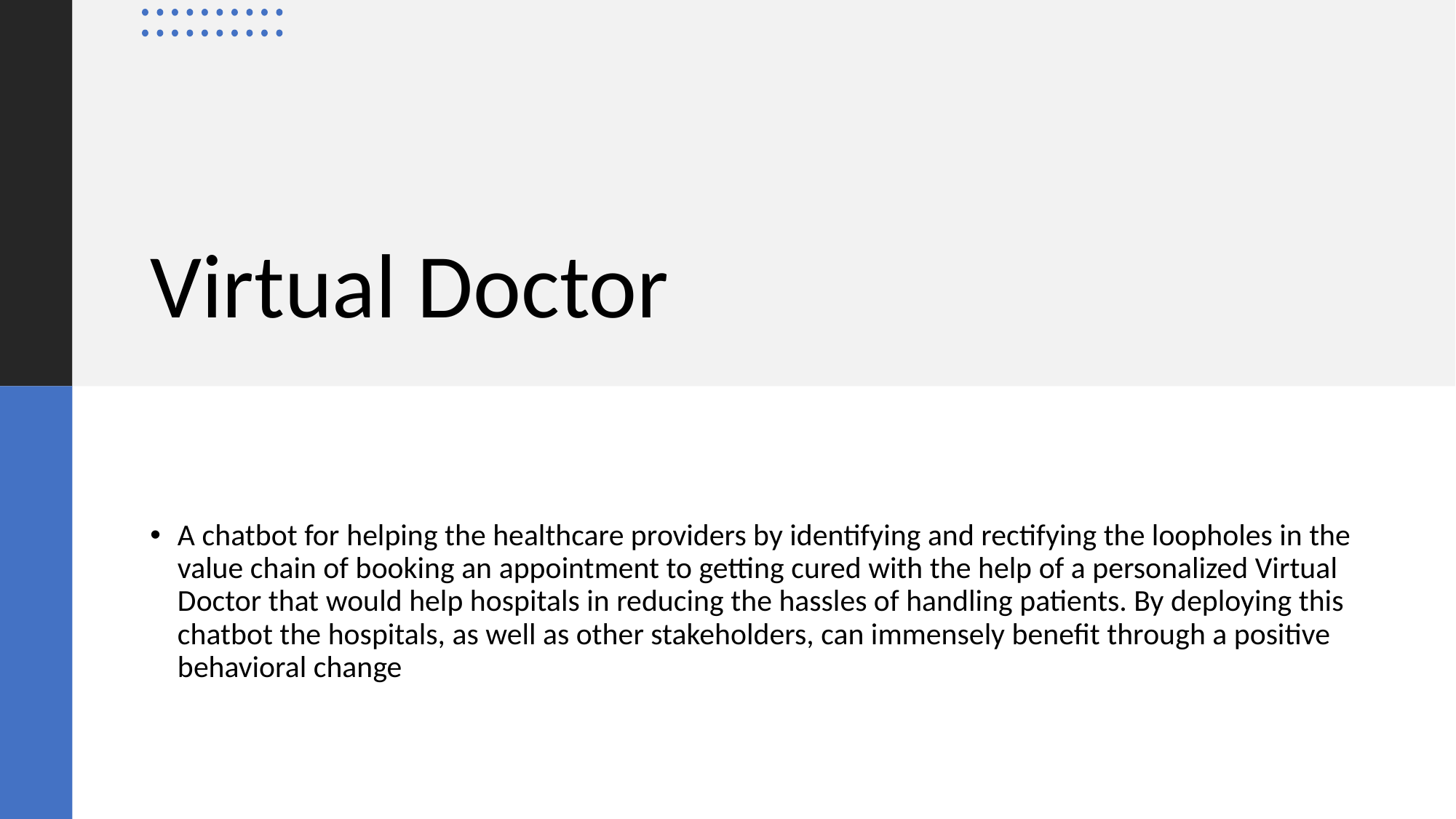

# Virtual Doctor

A chatbot for helping the healthcare providers by identifying and rectifying the loopholes in the value chain of booking an appointment to getting cured with the help of a personalized Virtual Doctor that would help hospitals in reducing the hassles of handling patients. By deploying this chatbot the hospitals, as well as other stakeholders, can immensely benefit through a positive behavioral change